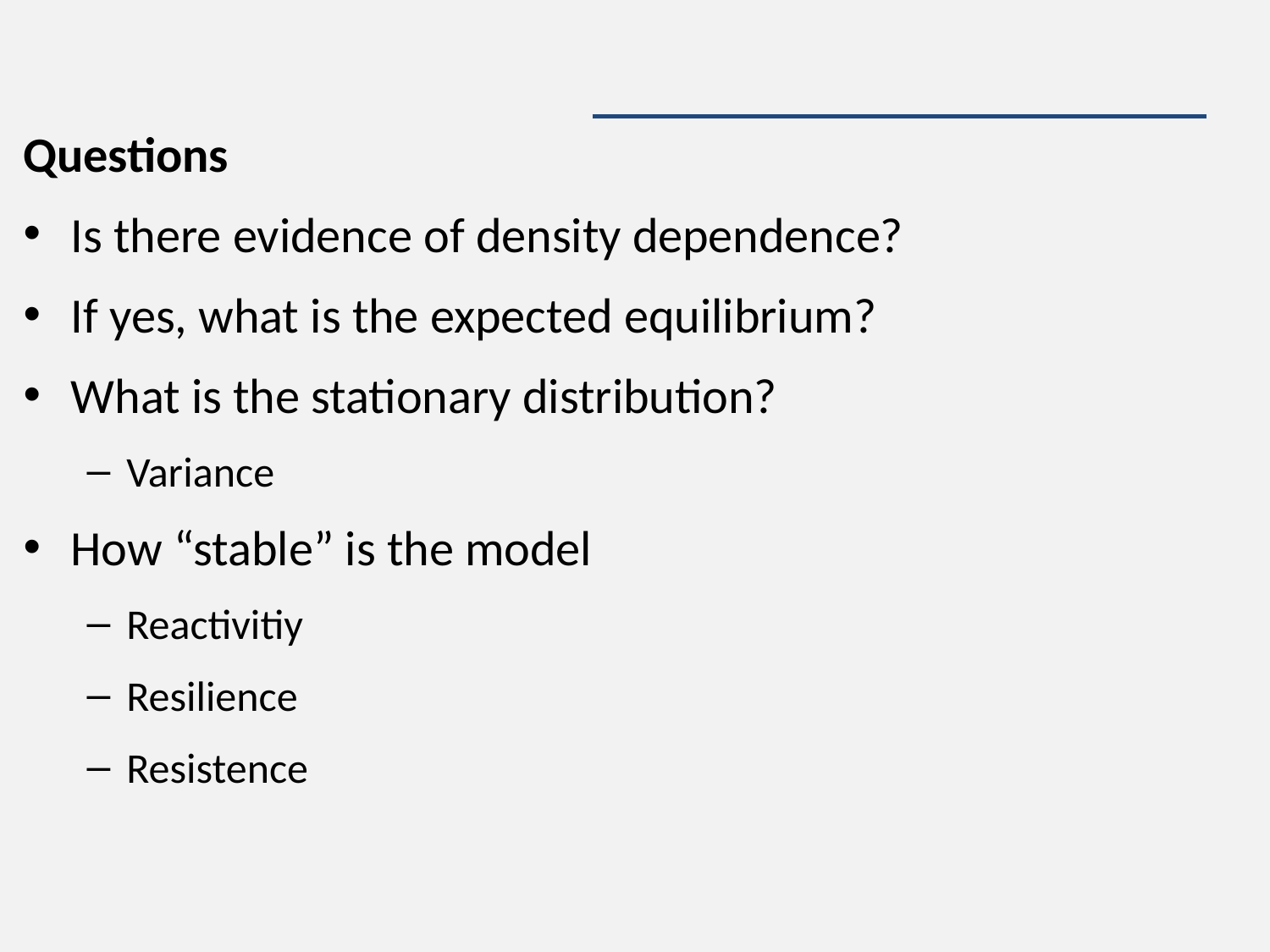

#
Questions
Is there evidence of density dependence?
If yes, what is the expected equilibrium?
What is the stationary distribution?
Variance
How “stable” is the model
Reactivitiy
Resilience
Resistence